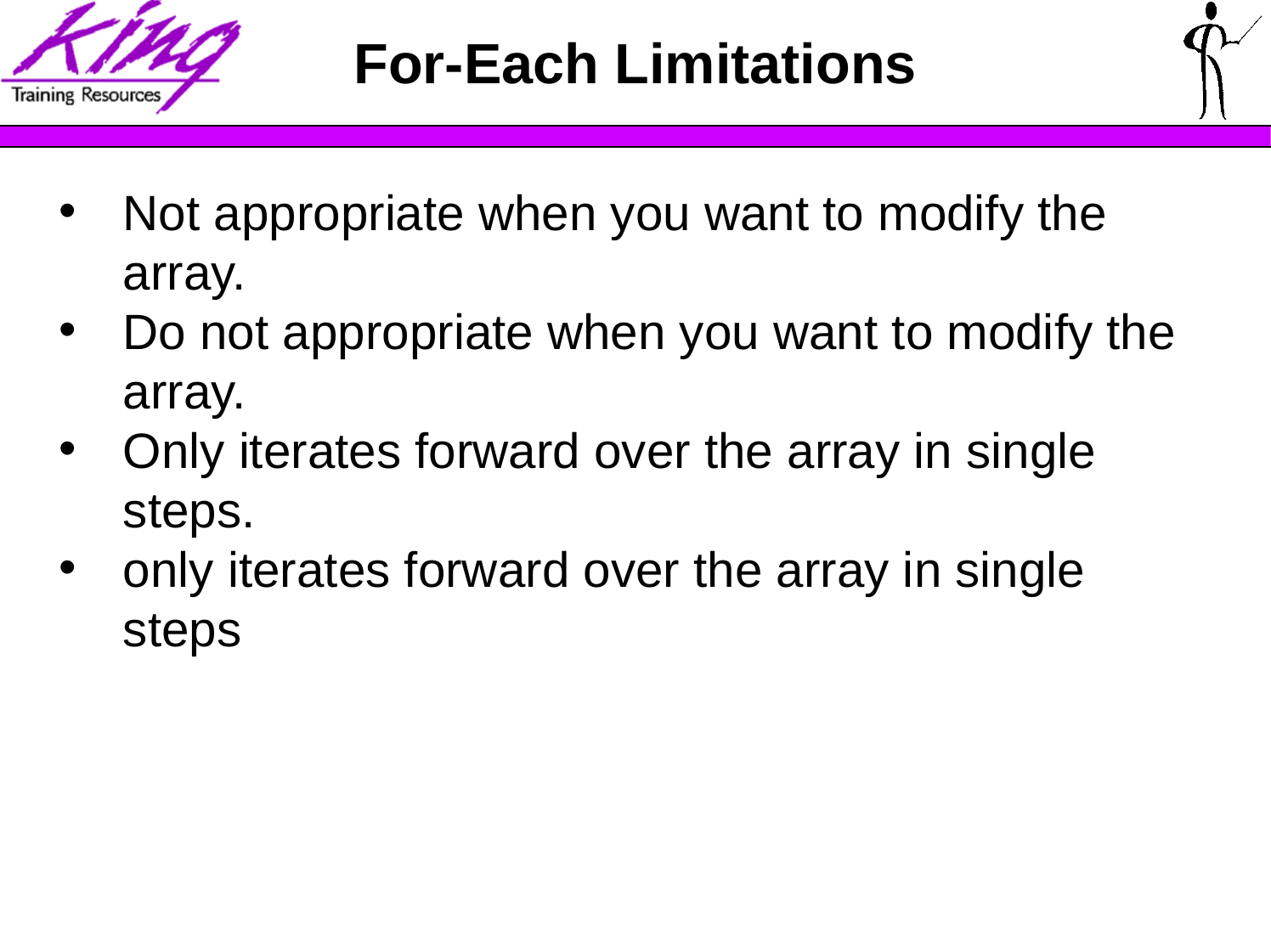

# For-Each Limitations
Not appropriate when you want to modify the array.
Do not appropriate when you want to modify the array.
Only iterates forward over the array in single steps.
only iterates forward over the array in single steps